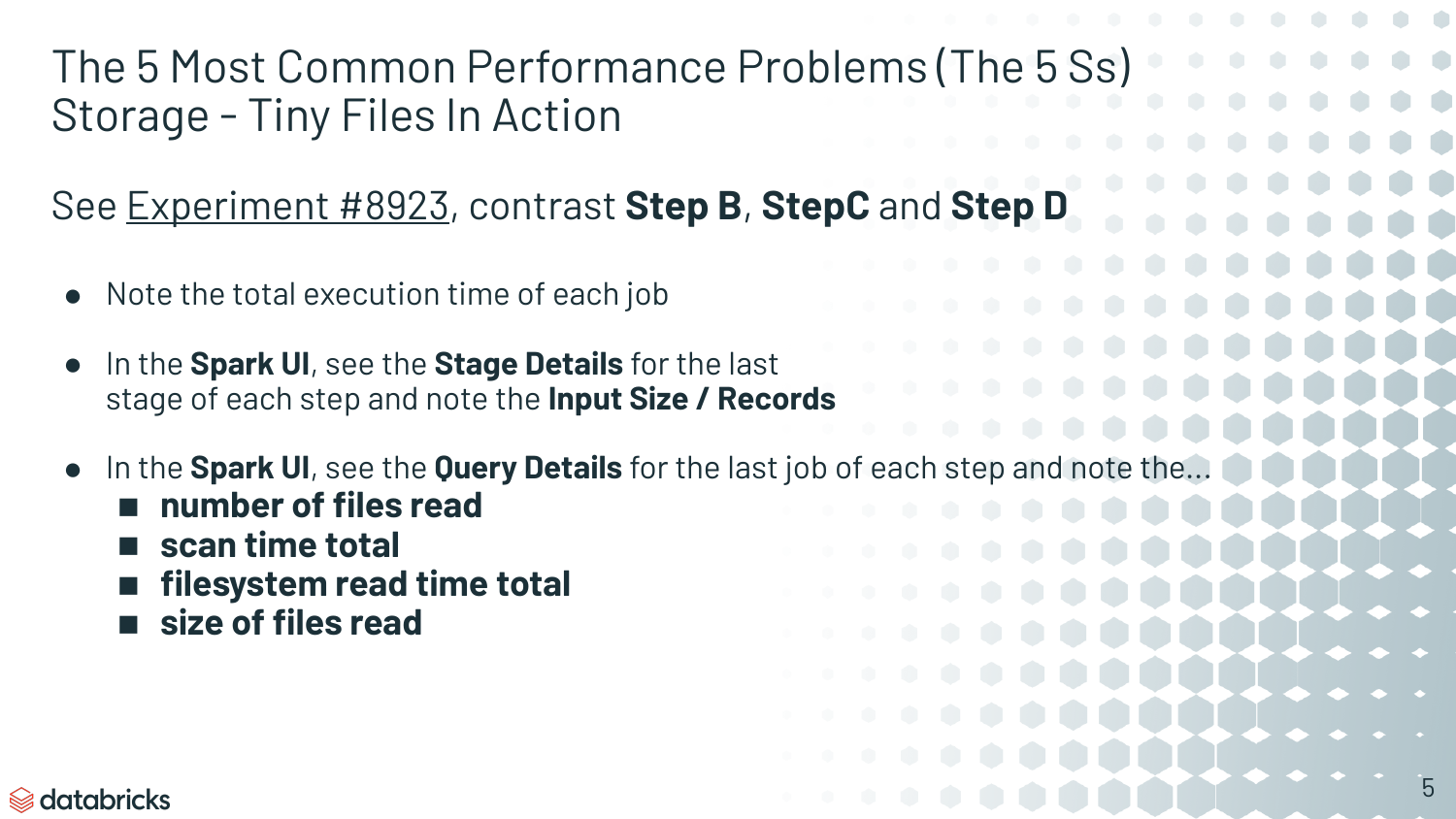

# The 5 Most Common Performance Problems (The 5 Ss)
Storage - Tiny Files In Action
See Experiment #8923, contrast Step B, StepC and Step D
Note the total execution time of each job
In the Spark UI, see the Stage Details for the last
stage of each step and note the Input Size / Records
In the Spark UI, see the Query Details for the last job of each step and note the...
number of files read
scan time total
filesystem read time total
size of files read
5